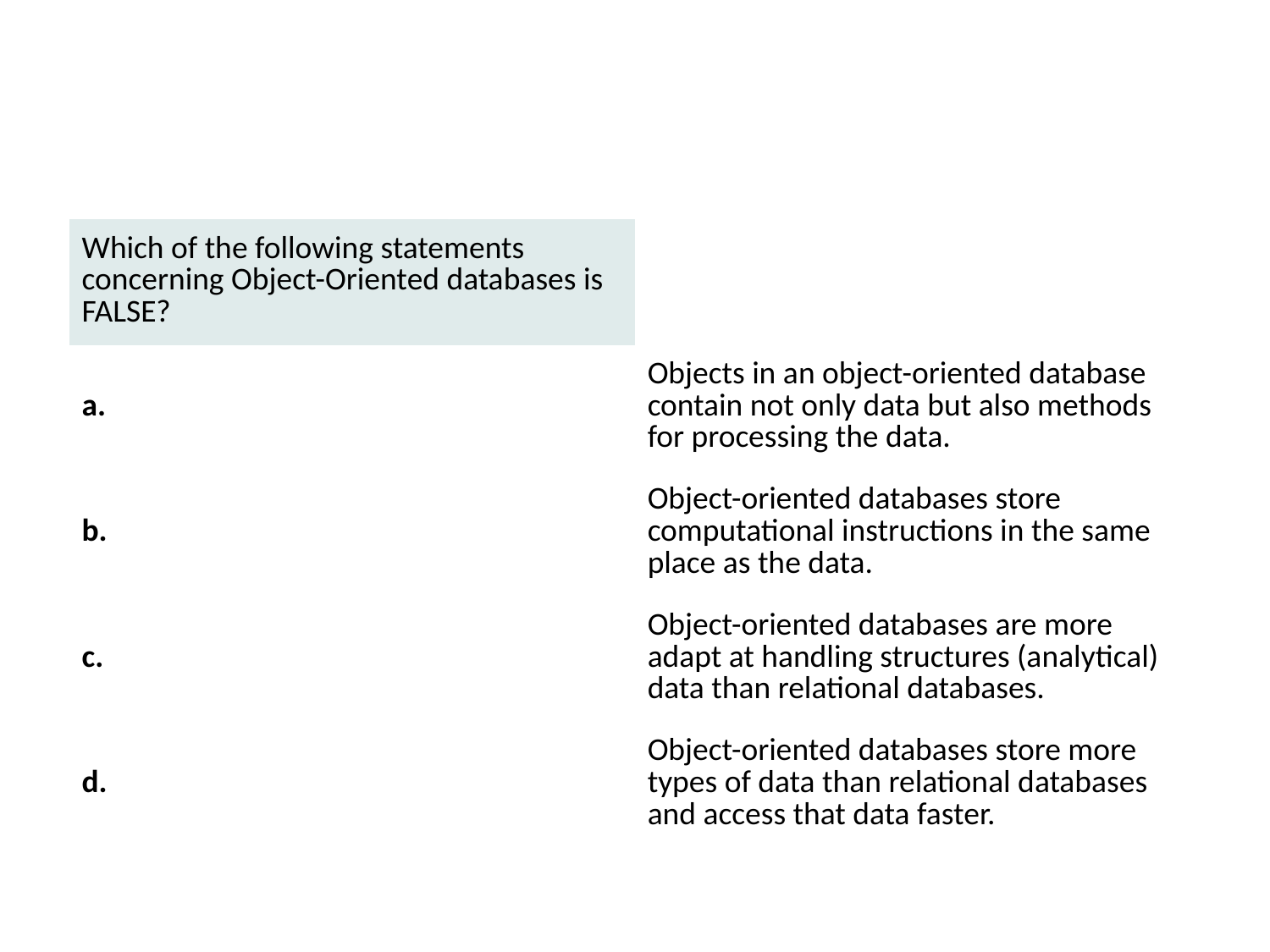

#
| Which of the following statements concerning Object-Oriented databases is FALSE? |  |
| --- | --- |
| a. | Objects in an object-oriented database contain not only data but also methods for processing the data. |
| b. | Object-oriented databases store computational instructions in the same place as the data. |
| c. | Object-oriented databases are more adapt at handling structures (analytical) data than relational databases. |
| d. | Object-oriented databases store more types of data than relational databases and access that data faster. |